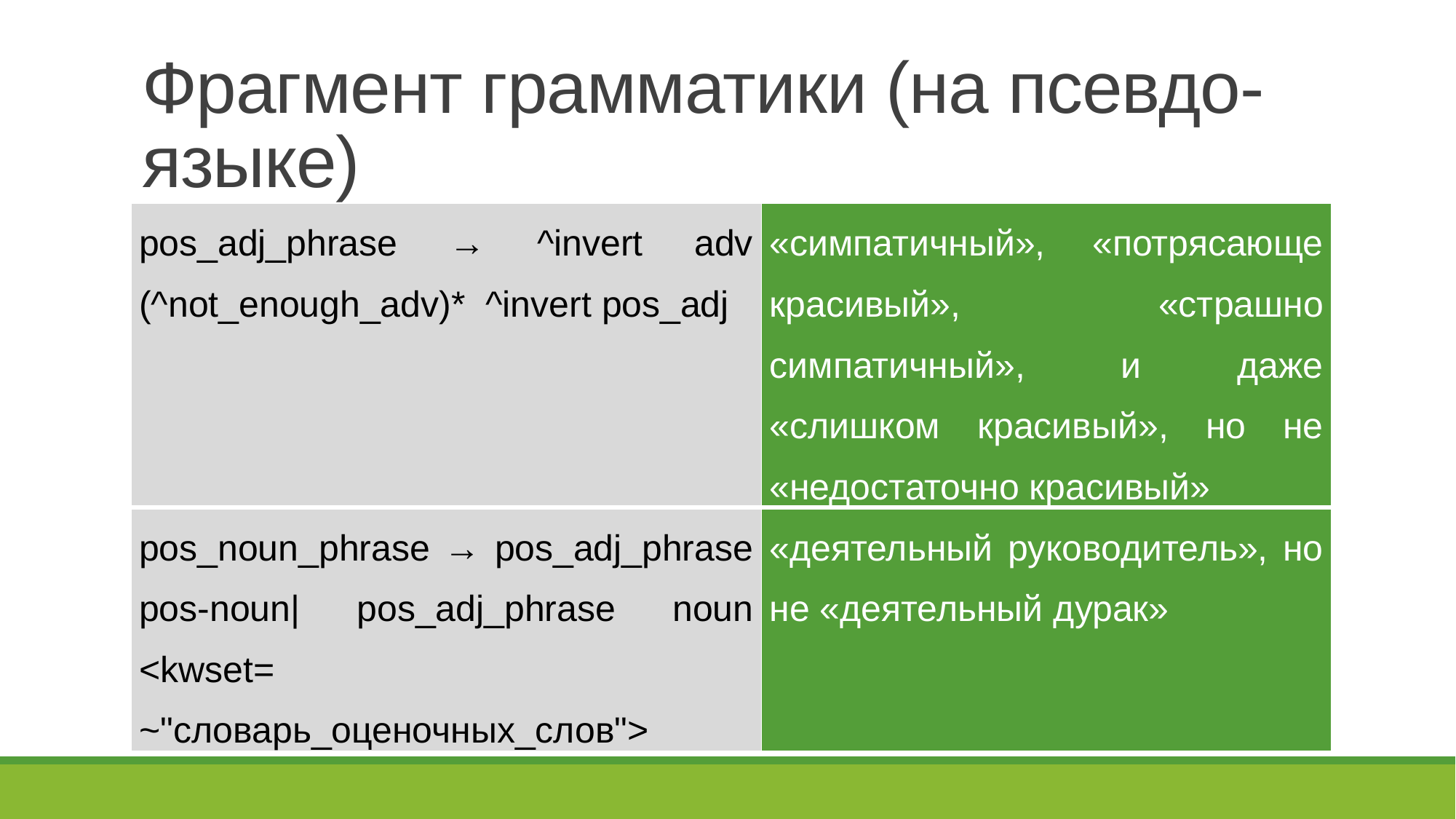

# Фрагмент грамматики (на псевдо-языке)
| pos\_adj\_phrase → ^invert adv (^not\_enough\_adv)\* ^invert pos\_adj | «симпатичный», «потрясающе красивый», «страшно симпатичный», и даже «слишком красивый», но не «недостаточно красивый» |
| --- | --- |
| pos\_noun\_phrase → pos\_adj\_phrase pos-noun| pos\_adj\_phrase noun <kwset= ~"словарь\_оценочных\_слов"> | «деятельный руководитель», но не «деятельный дурак» |